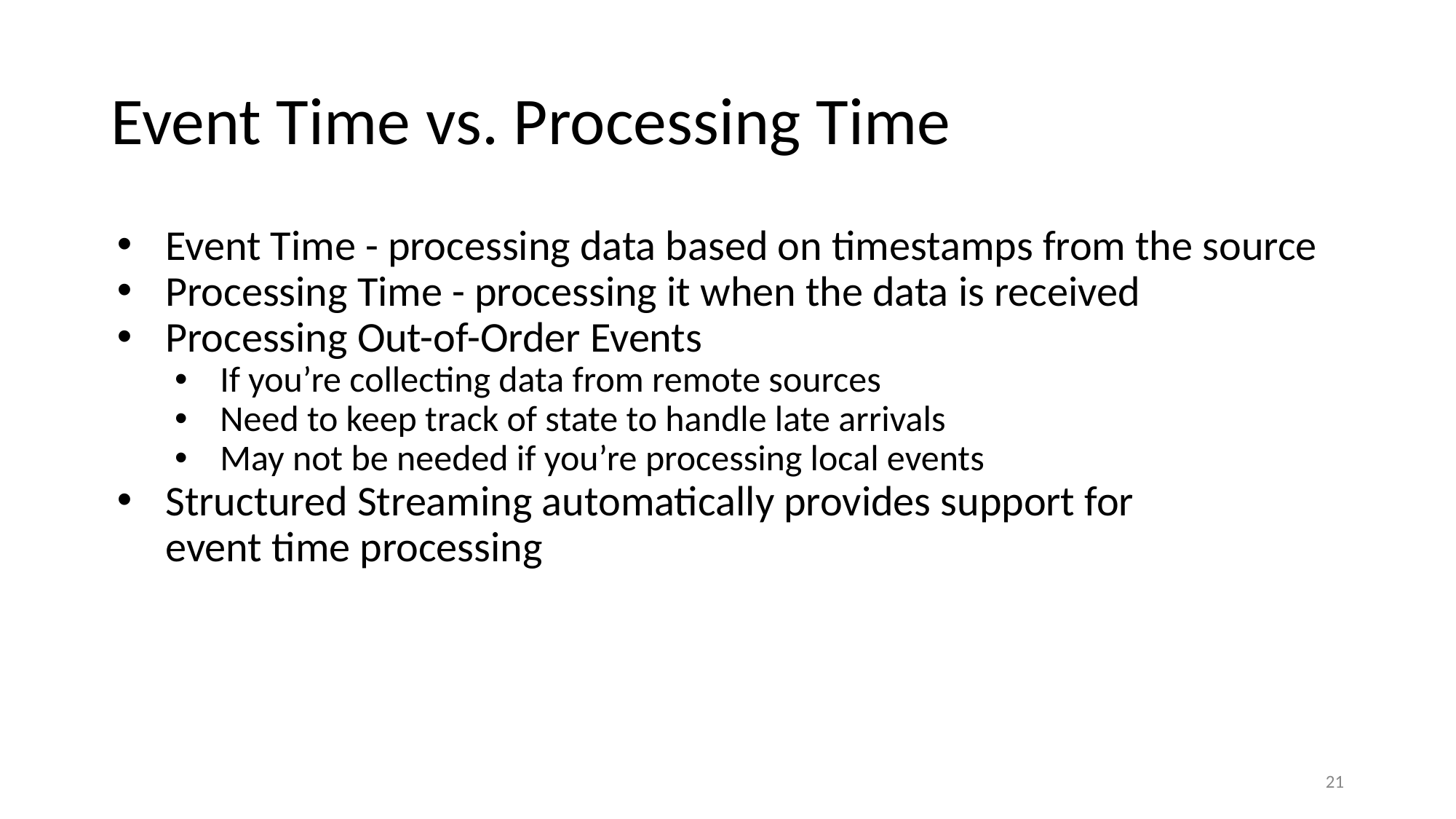

# Event Time vs. Processing Time
Event Time - processing data based on timestamps from the source
Processing Time - processing it when the data is received
Processing Out-of-Order Events
If you’re collecting data from remote sources
Need to keep track of state to handle late arrivals
May not be needed if you’re processing local events
Structured Streaming automatically provides support for
event time processing
21